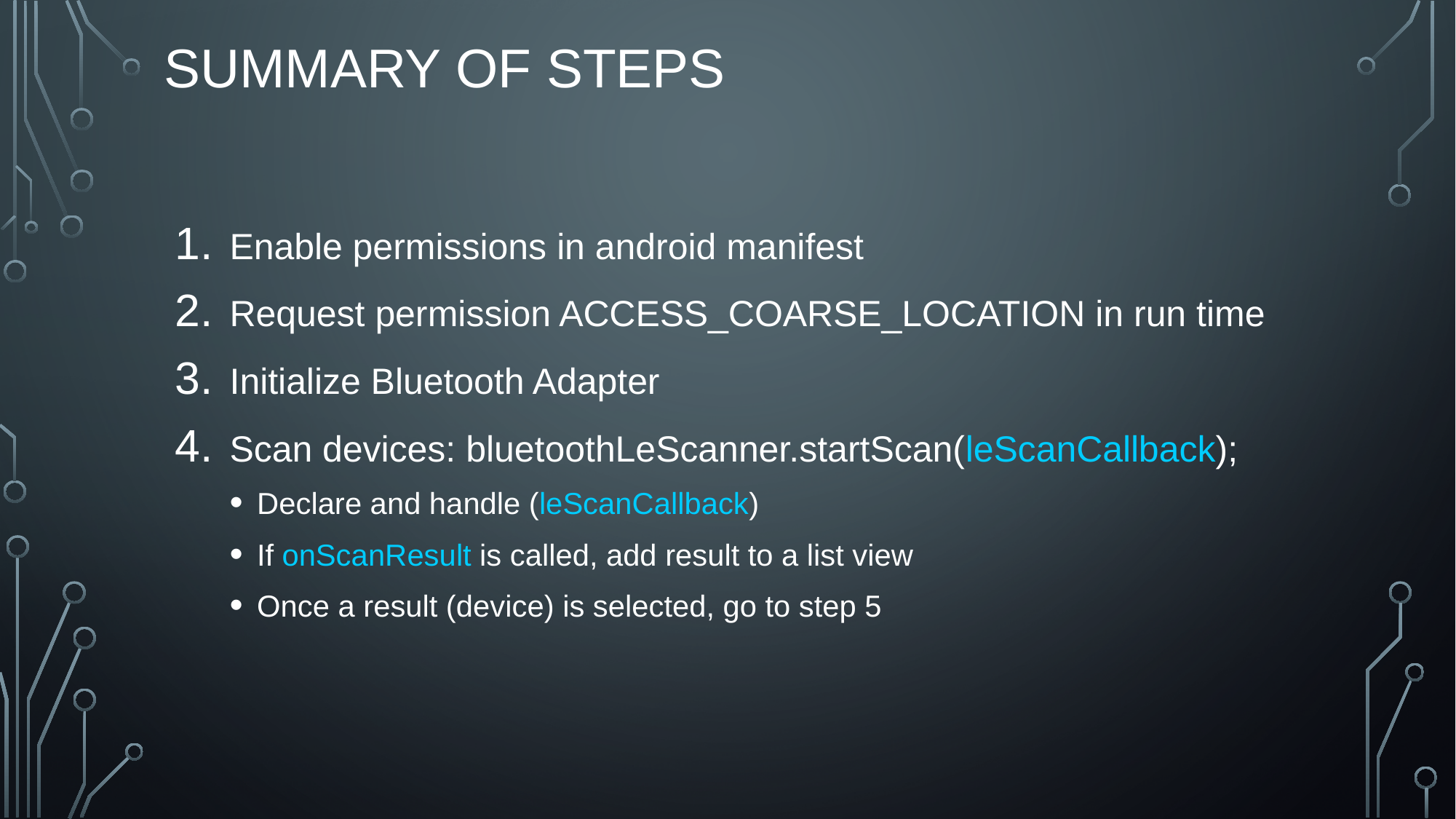

# SUMMARY OF STEPS

Enable permissions in android manifest
Request permission ACCESS_COARSE_LOCATION in run time
Initialize Bluetooth Adapter
Scan devices: bluetoothLeScanner.startScan(leScanCallback);
Declare and handle (leScanCallback)
If onScanResult is called, add result to a list view
Once a result (device) is selected, go to step 5